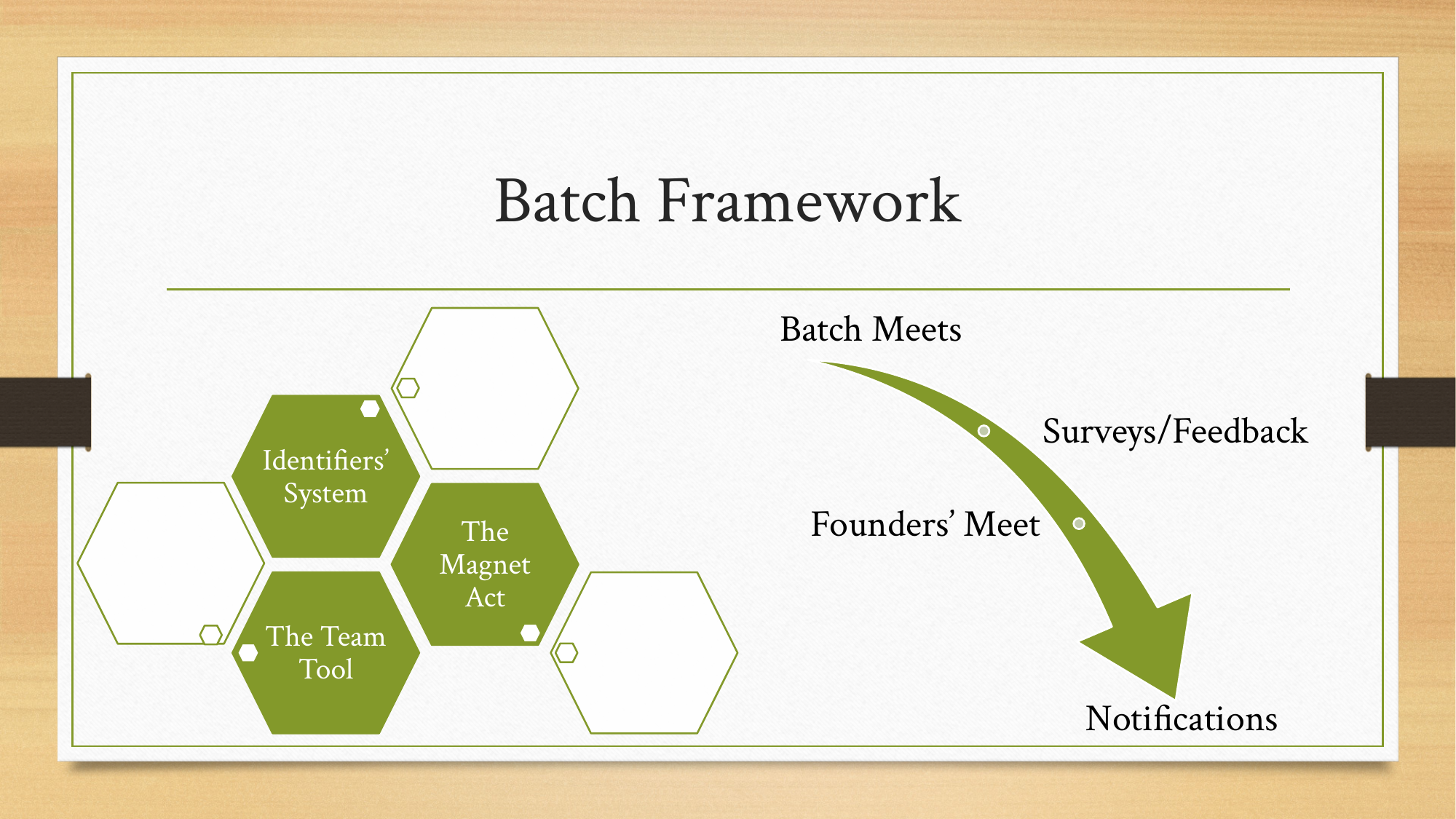

# Batch Framework
Batch Meets
Surveys/Feedback
Founders’ Meet
Notifications
The Team Tool
The Magnet Act
Identifiers’ System